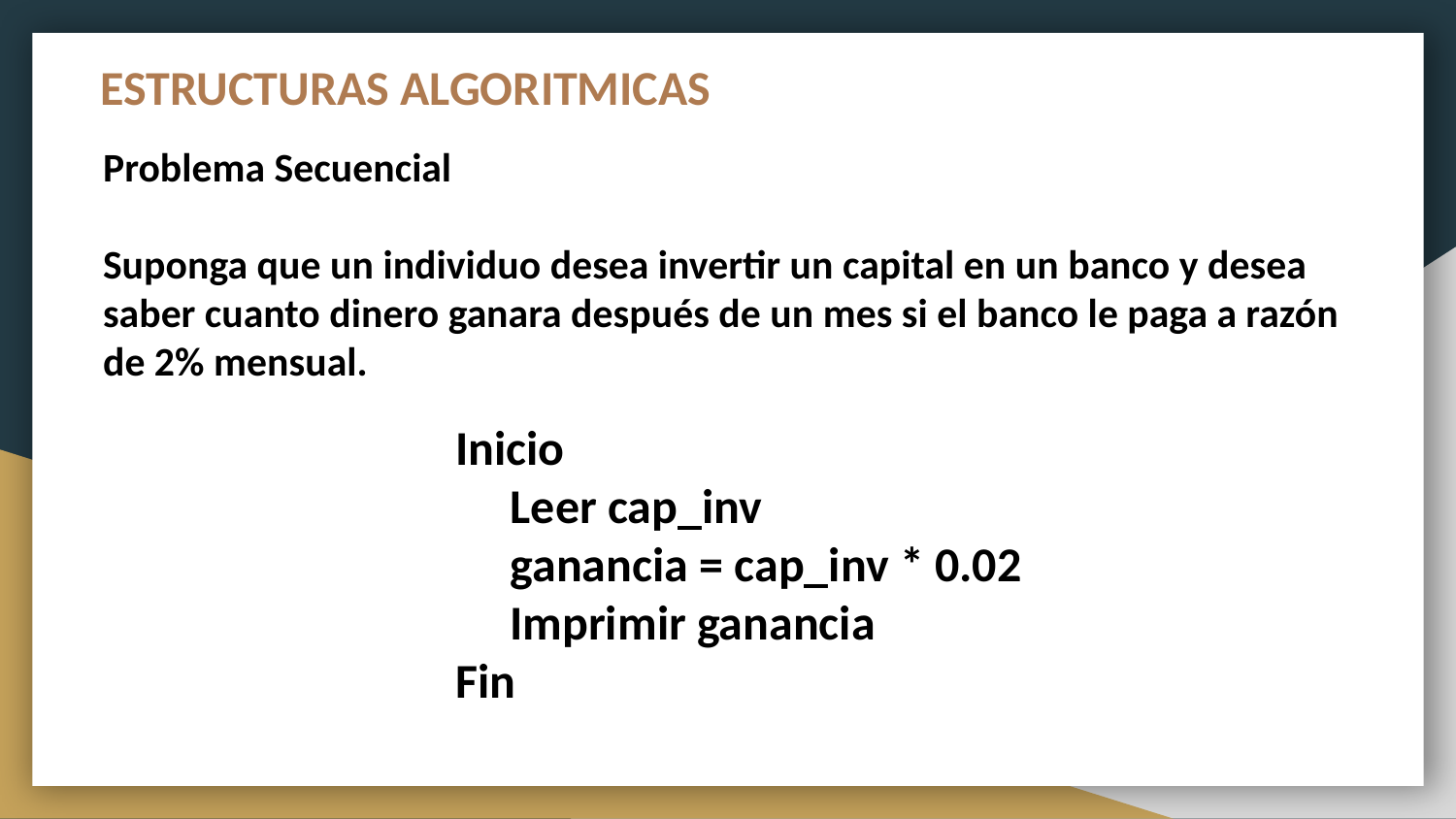

# ESTRUCTURAS ALGORITMICAS
Problema Secuencial

Suponga que un individuo desea invertir un capital en un banco y desea saber cuanto dinero ganara después de un mes si el banco le paga a razón de 2% mensual.
Inicio
     Leer cap_inv
     ganancia = cap_inv * 0.02
     Imprimir ganancia
Fin